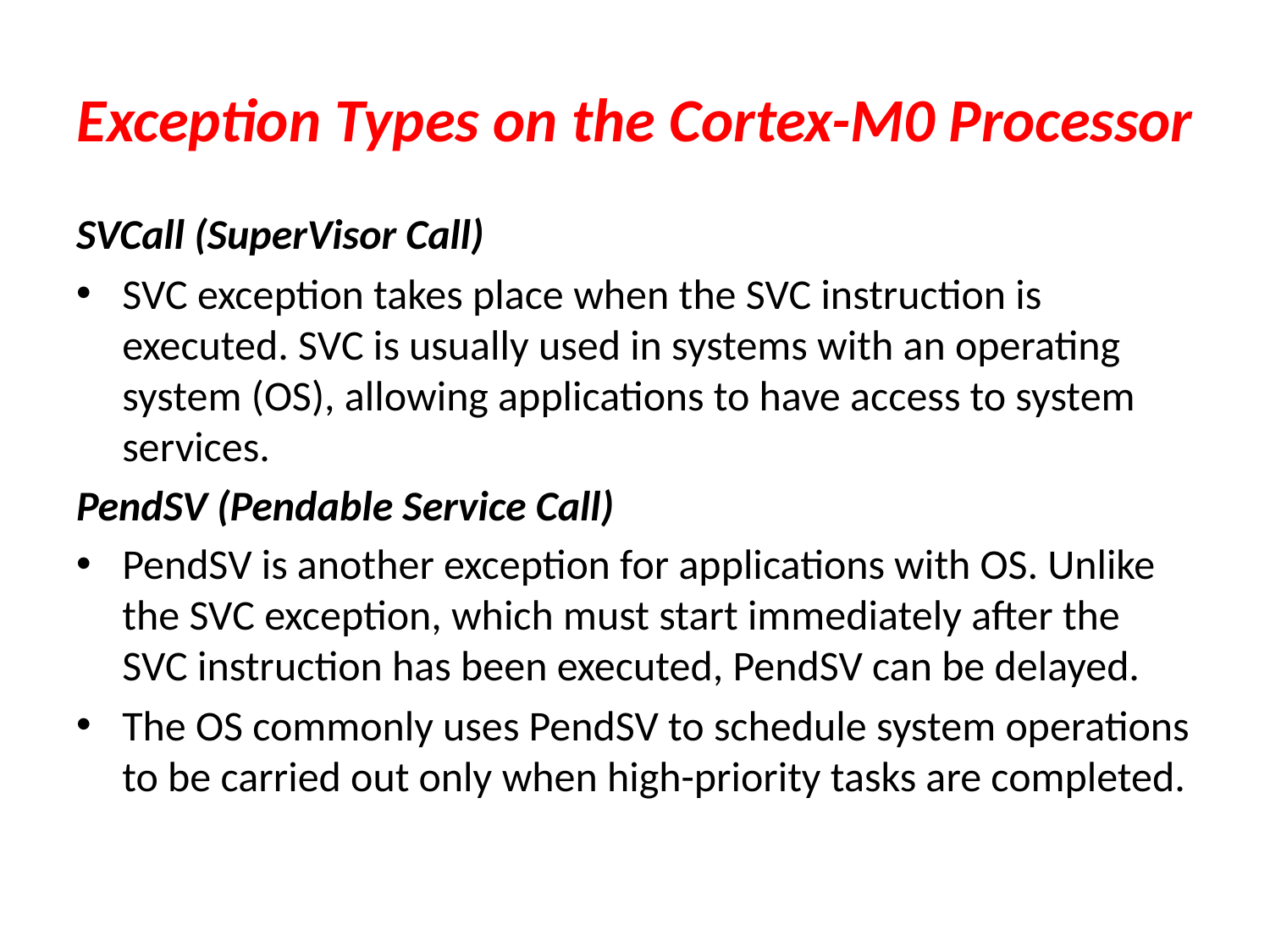

# Exception Types on the Cortex-M0 Processor
SVCall (SuperVisor Call)
SVC exception takes place when the SVC instruction is executed. SVC is usually used in systems with an operating system (OS), allowing applications to have access to system services.
PendSV (Pendable Service Call)
PendSV is another exception for applications with OS. Unlike the SVC exception, which must start immediately after the SVC instruction has been executed, PendSV can be delayed.
The OS commonly uses PendSV to schedule system operations to be carried out only when high-priority tasks are completed.